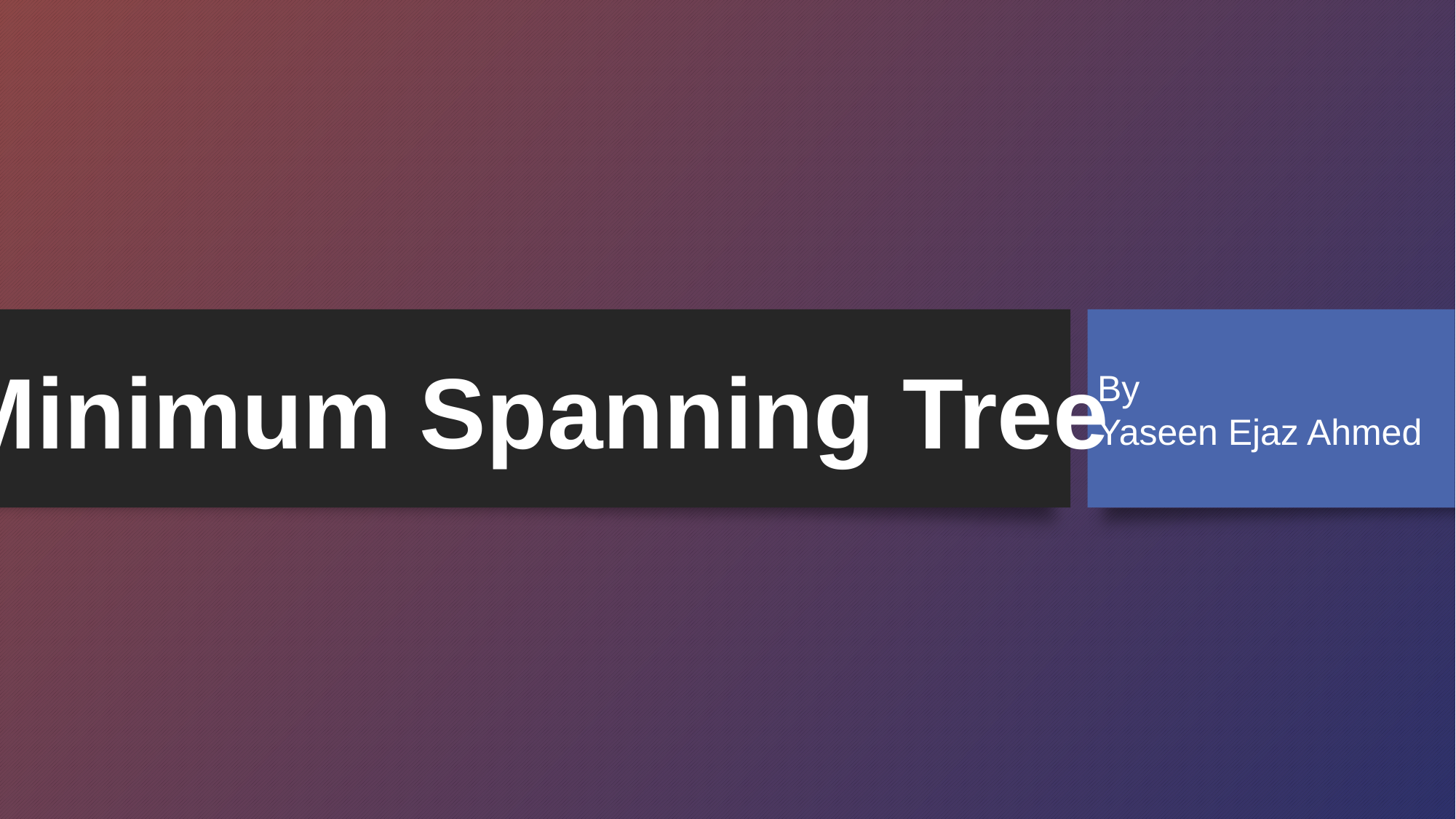

Minimum Spanning Tree
By
Yaseen Ejaz Ahmed